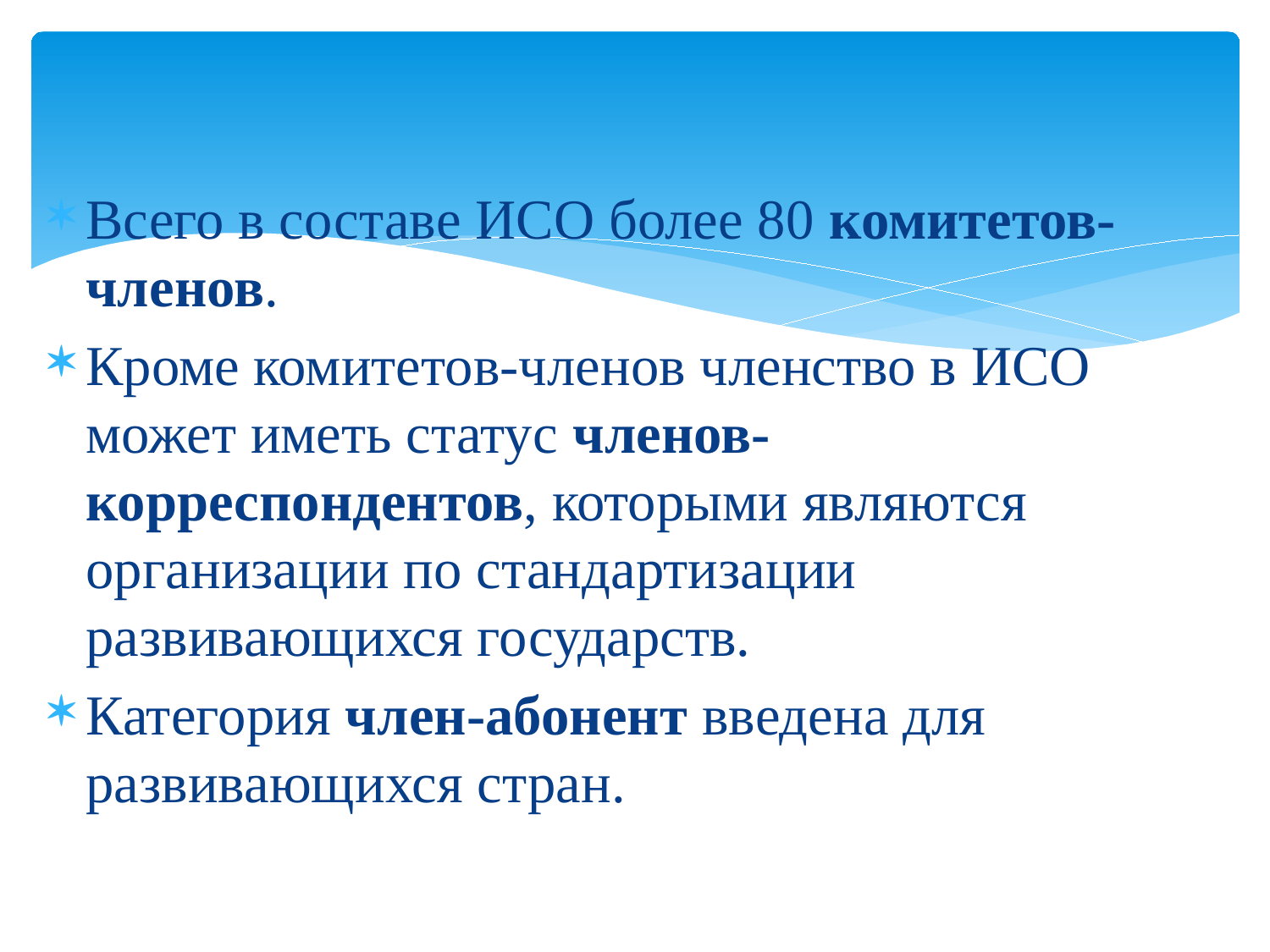

#
Всего в составе ИСО более 80 комитетов-членов.
Кроме комитетов-членов членство в ИСО может иметь статус членов-корреспондентов, которыми являются организации по стандартизации развивающихся государств.
Категория член-абонент введена для развивающихся стран.